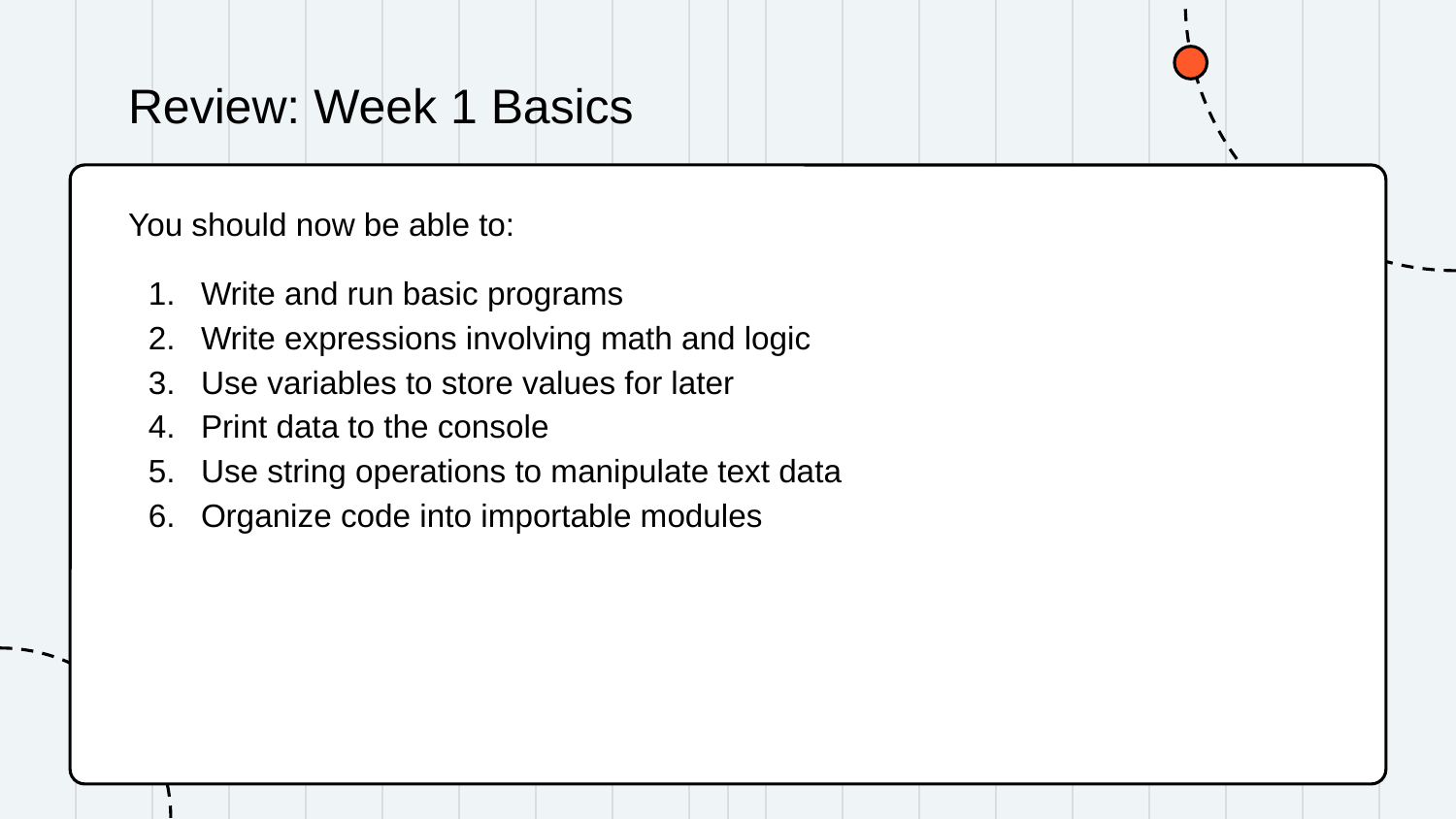

# Review: Week 1 Basics
You should now be able to:
Write and run basic programs
Write expressions involving math and logic
Use variables to store values for later
Print data to the console
Use string operations to manipulate text data
Organize code into importable modules